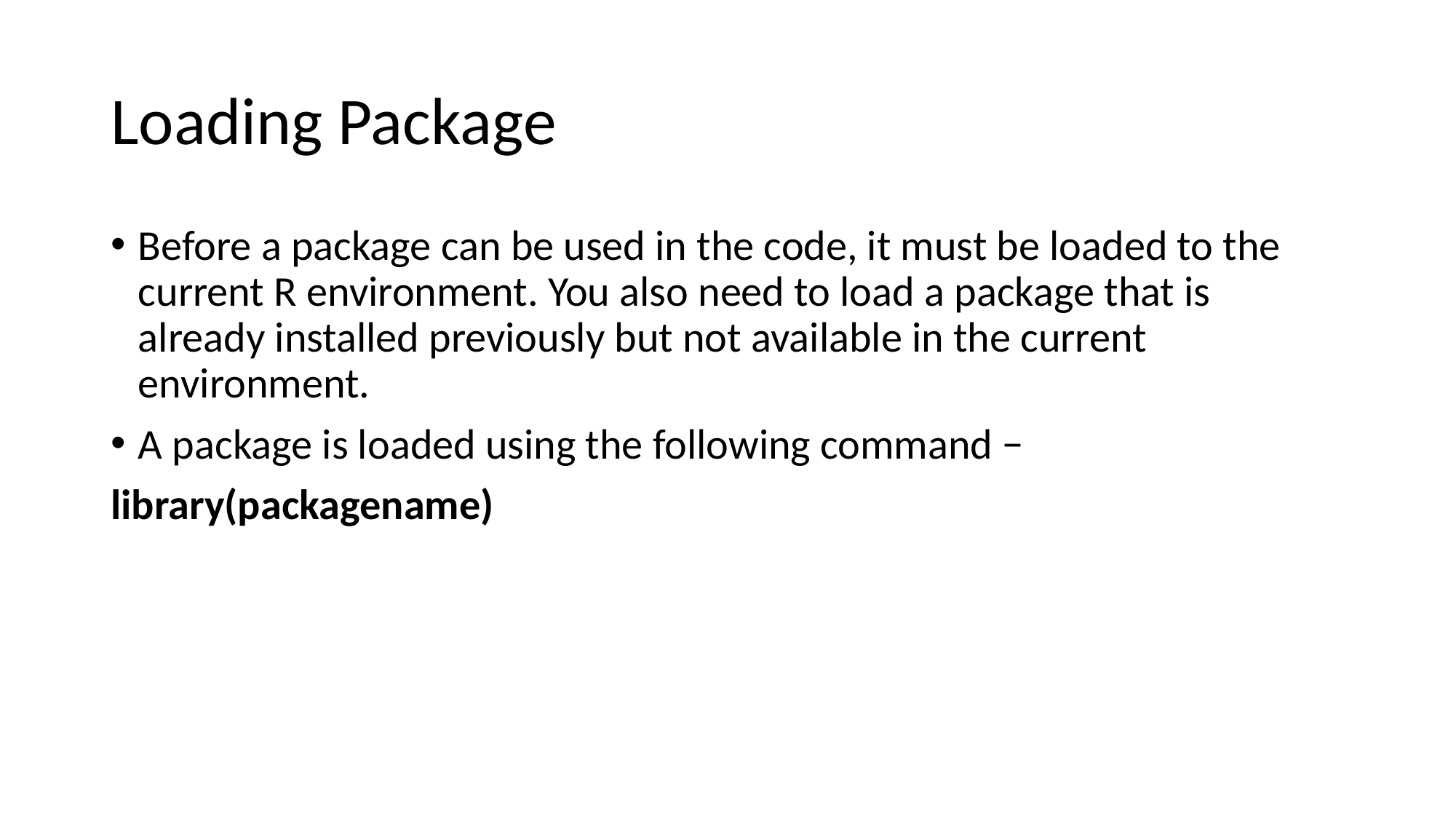

# Loading Package
Before a package can be used in the code, it must be loaded to the current R environment. You also need to load a package that is already installed previously but not available in the current environment.
A package is loaded using the following command −
library(packagename)